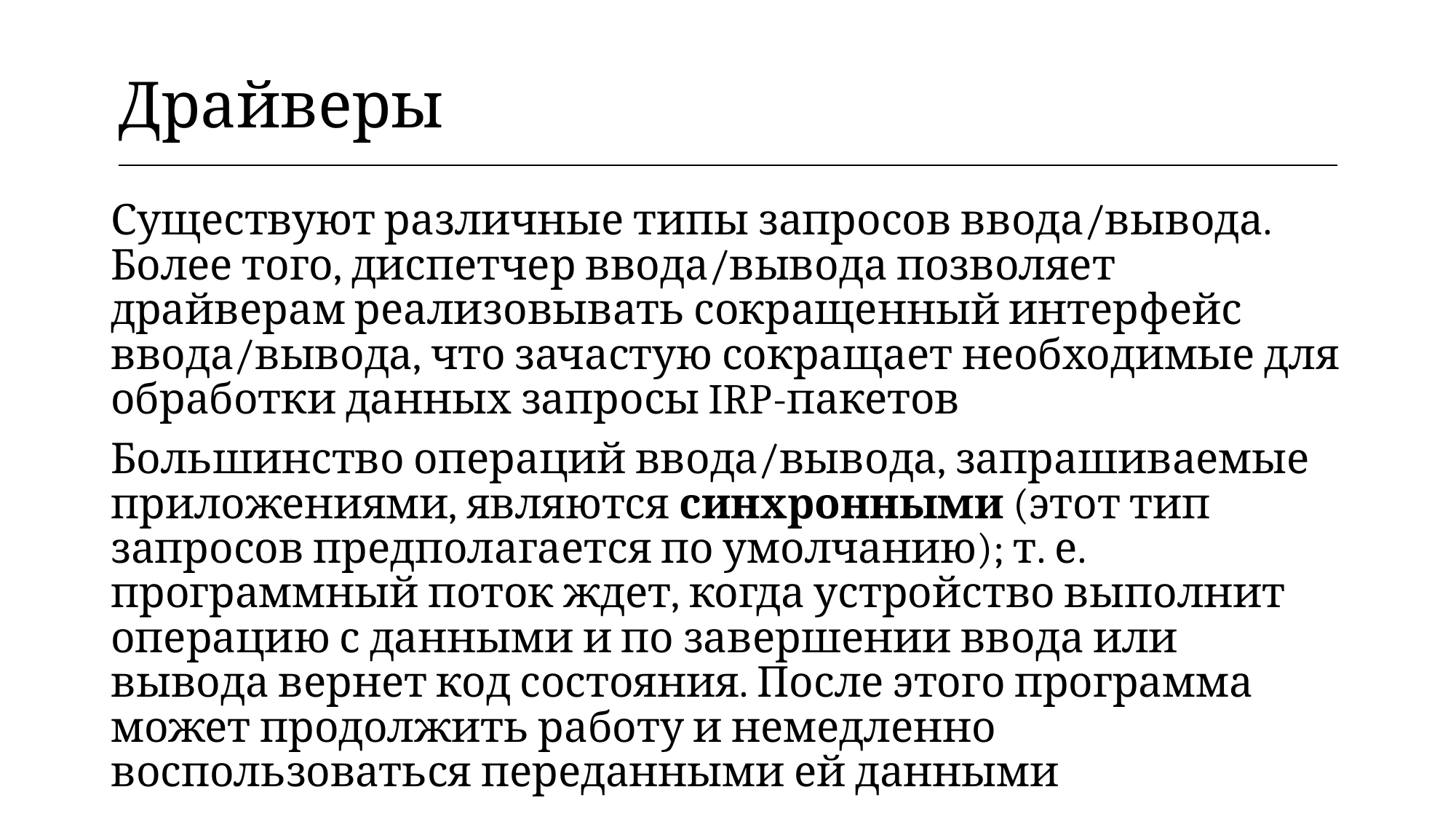

| Драйверы |
| --- |
Существуют различные типы запросов ввода/вывода. Более того, диспетчер ввода/вывода позволяет драйверам реализовывать сокращенный интерфейс ввода/вывода, что зачастую сокращает необходимые для обработки данных запросы IRP-пакетов
Большинство операций ввода/вывода, запрашиваемые приложениями, являются синхронными (этот тип запросов предполагается по умолчанию); т. е. программный поток ждет, когда устройство выполнит операцию с данными и по завершении ввода или вывода вернет код состояния. После этого программа может продолжить работу и немедленно воспользоваться переданными ей данными